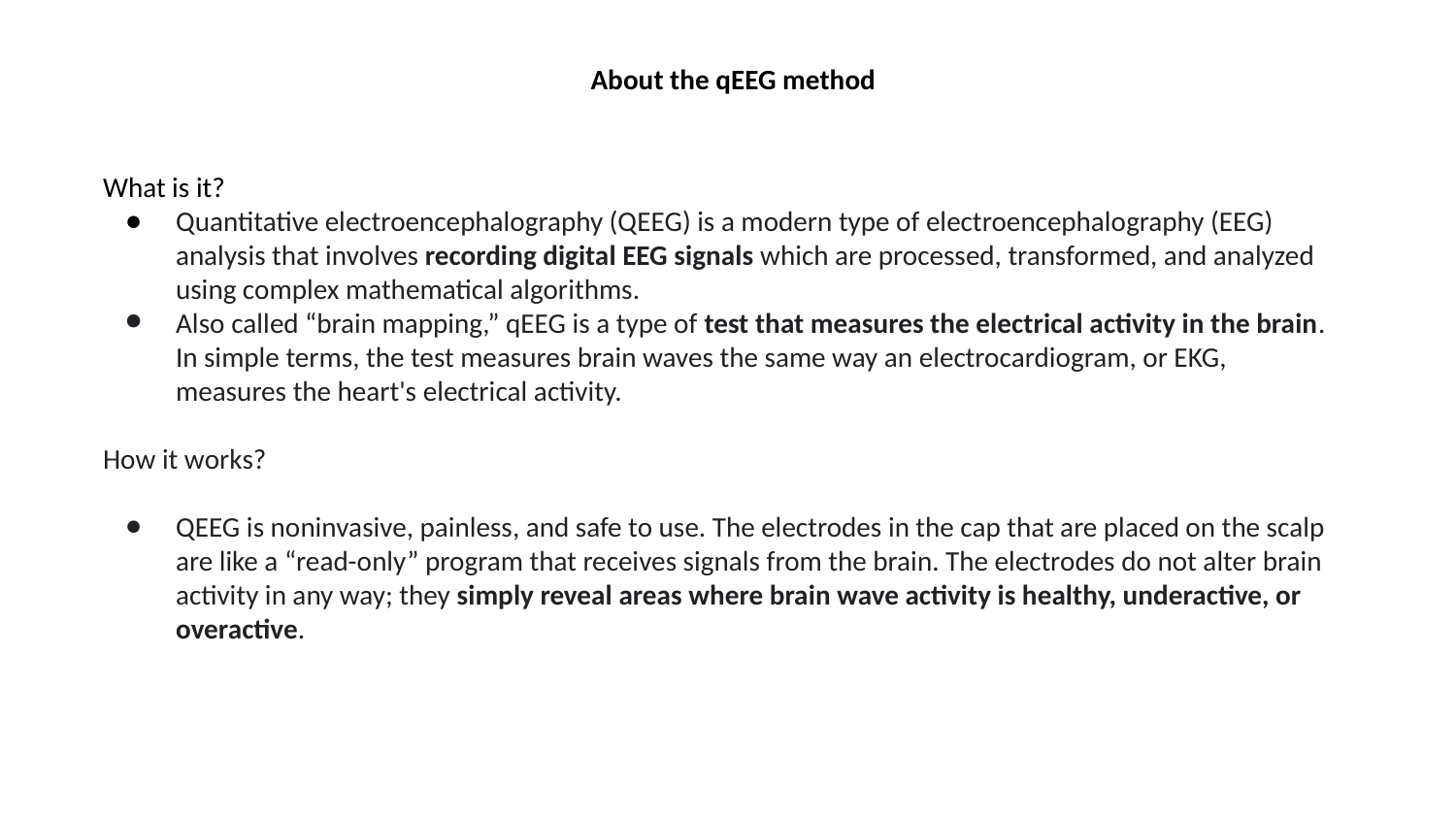

About the qEEG method

What is it?
Quantitative electroencephalography (QEEG) is a modern type of electroencephalography (EEG) analysis that involves recording digital EEG signals which are processed, transformed, and analyzed using complex mathematical algorithms.
Also called “brain mapping,” qEEG is a type of test that measures the electrical activity in the brain. In simple terms, the test measures brain waves the same way an electrocardiogram, or EKG, measures the heart's electrical activity.

How it works?

QEEG is noninvasive, painless, and safe to use. The electrodes in the cap that are placed on the scalp are like a “read-only” program that receives signals from the brain. The electrodes do not alter brain activity in any way; they simply reveal areas where brain wave activity is healthy, underactive, or overactive.